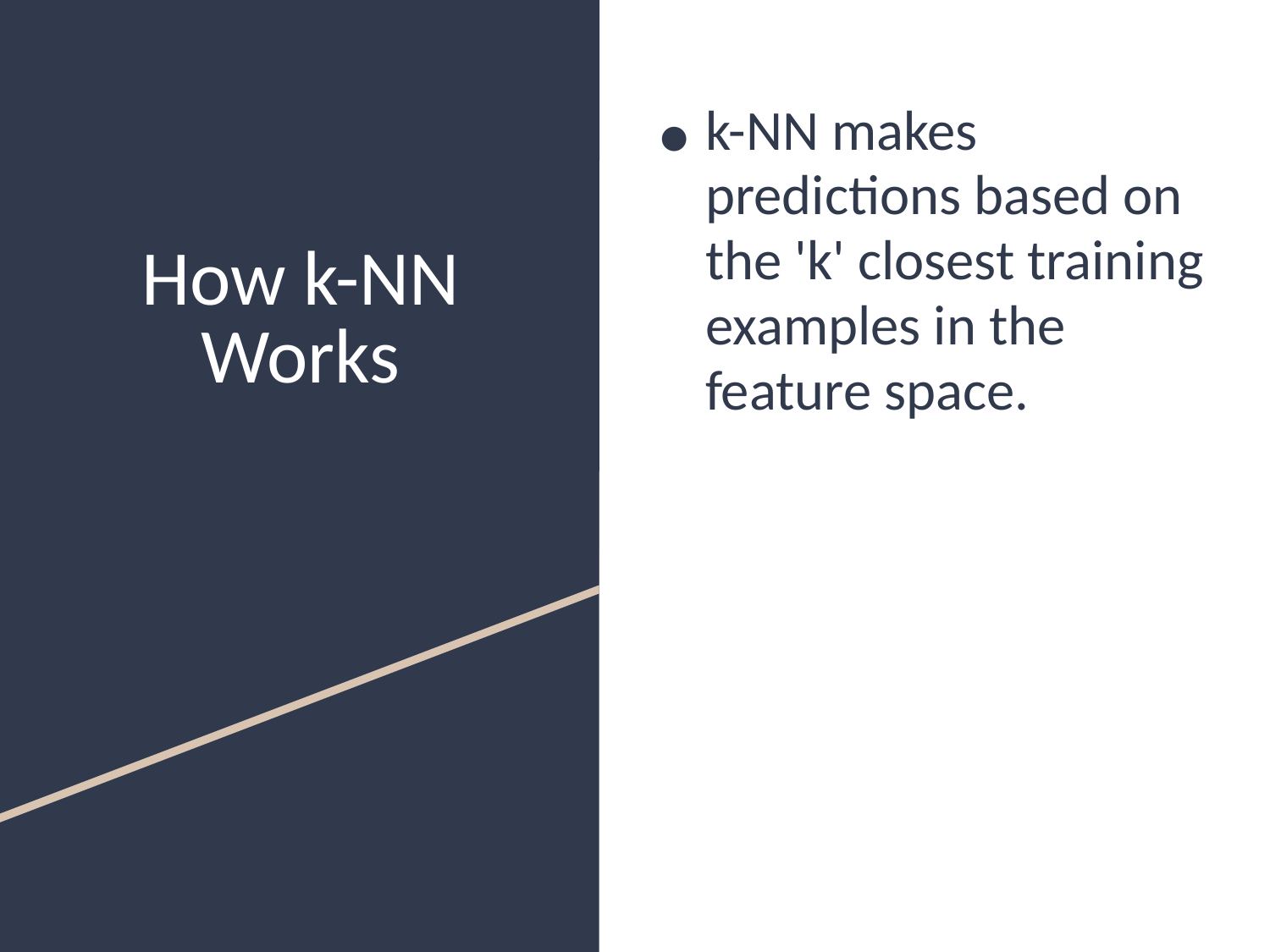

# How k-NN Works
k-NN makes predictions based on the 'k' closest training examples in the feature space.